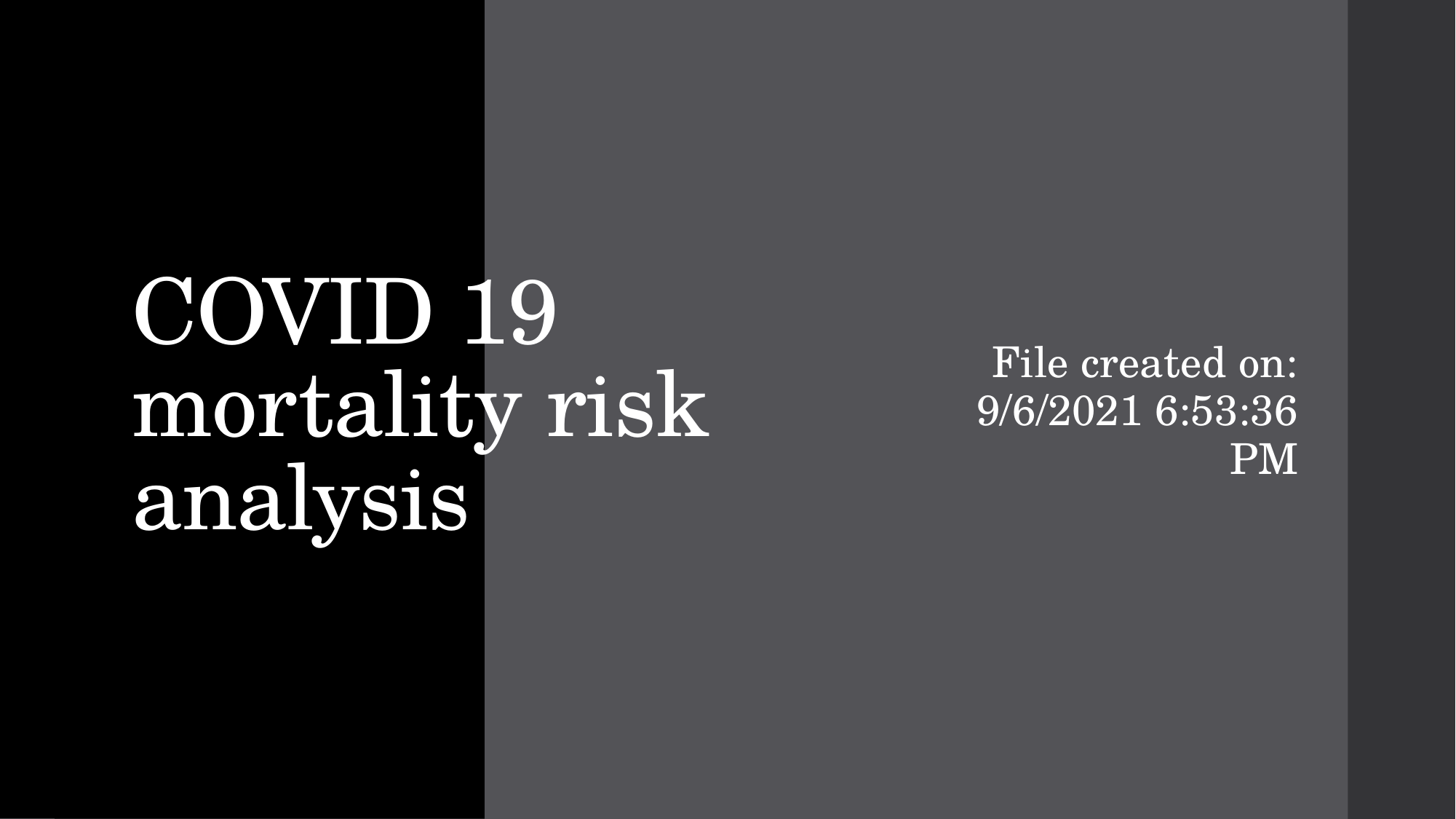

File created on: 9/6/2021 6:53:36 PM
# COVID 19 mortality risk analysis